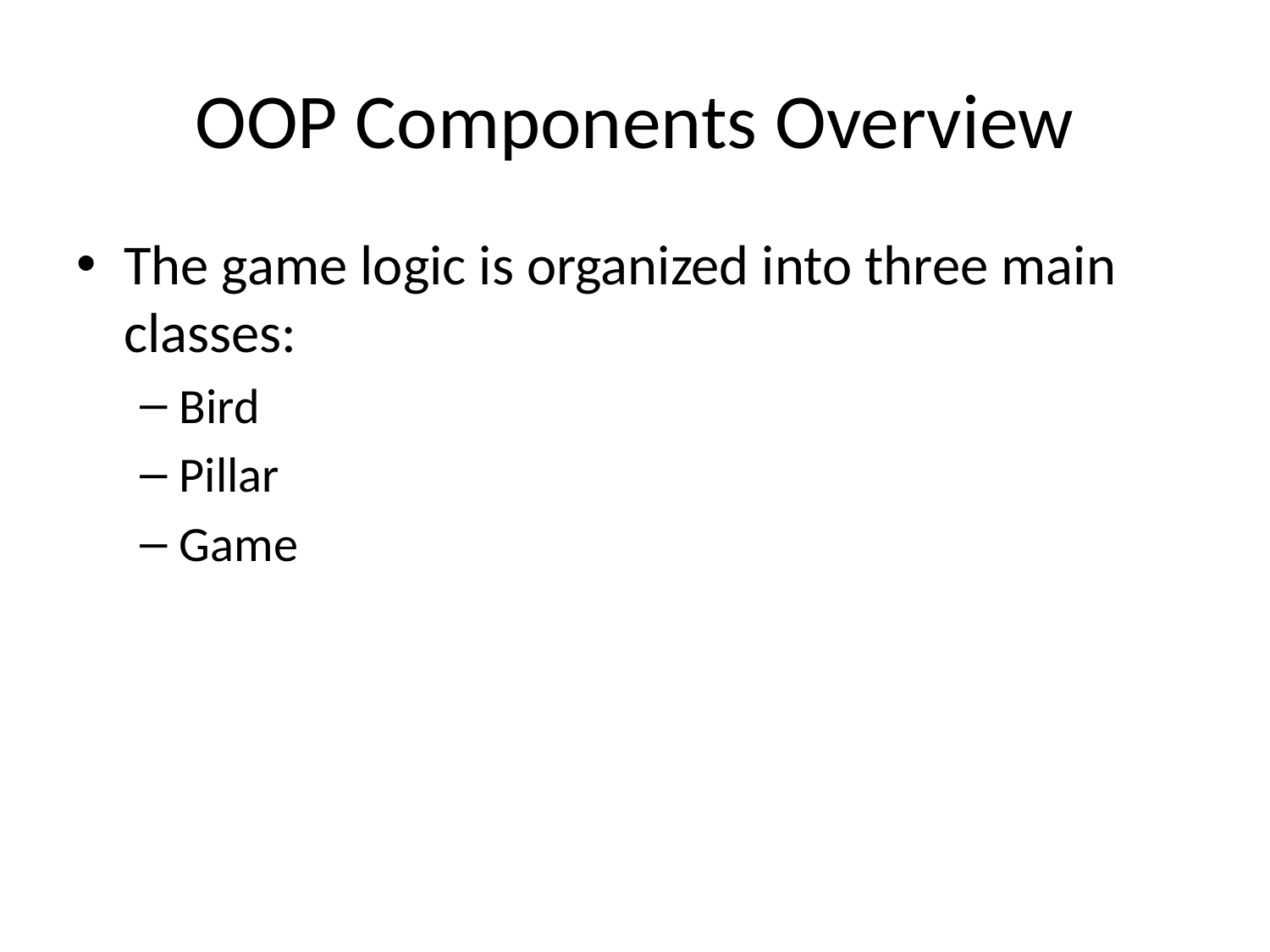

# OOP Components Overview
The game logic is organized into three main classes:
Bird
Pillar
Game